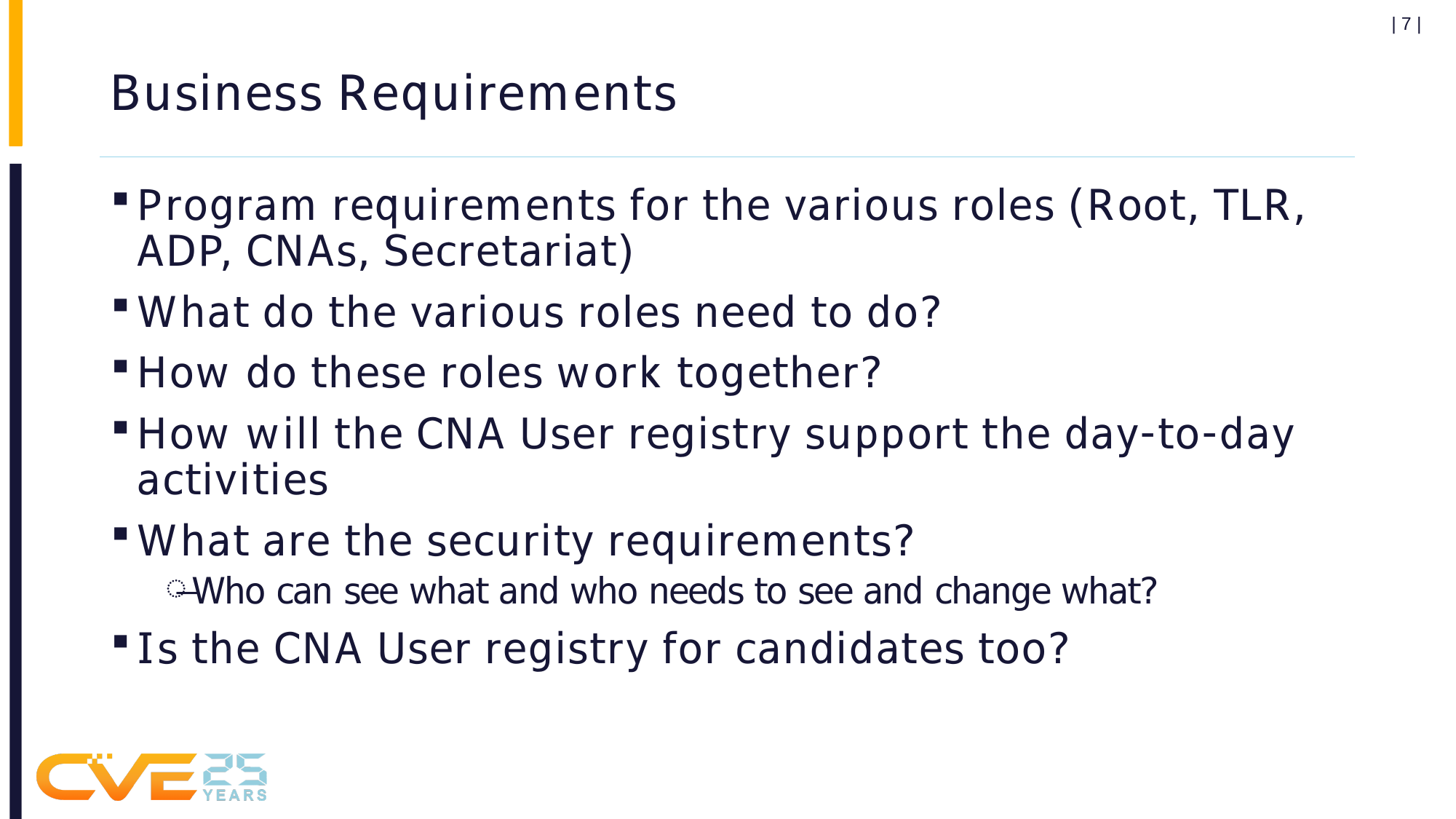

| 7 |
# Business Requirements
Program requirements for the various roles (Root, TLR, ADP, CNAs, Secretariat)
What do the various roles need to do?
How do these roles work together?
How will the CNA User registry support the day-to-day activities
What are the security requirements?
Who can see what and who needs to see and change what?
Is the CNA User registry for candidates too?